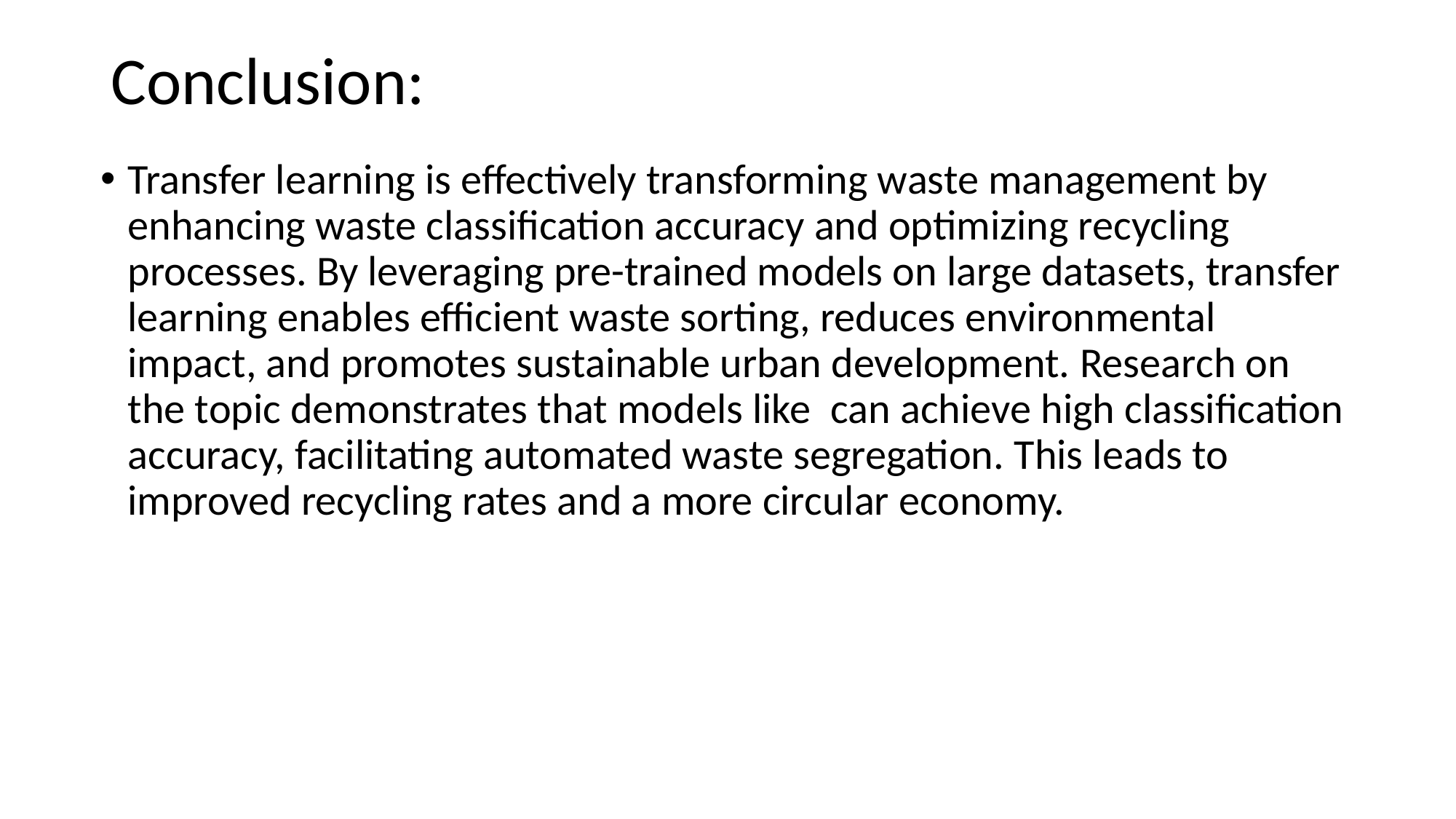

# Conclusion:
Transfer learning is effectively transforming waste management by enhancing waste classification accuracy and optimizing recycling processes. By leveraging pre-trained models on large datasets, transfer learning enables efficient waste sorting, reduces environmental impact, and promotes sustainable urban development. Research on the topic demonstrates that models like  can achieve high classification accuracy, facilitating automated waste segregation. This leads to improved recycling rates and a more circular economy.